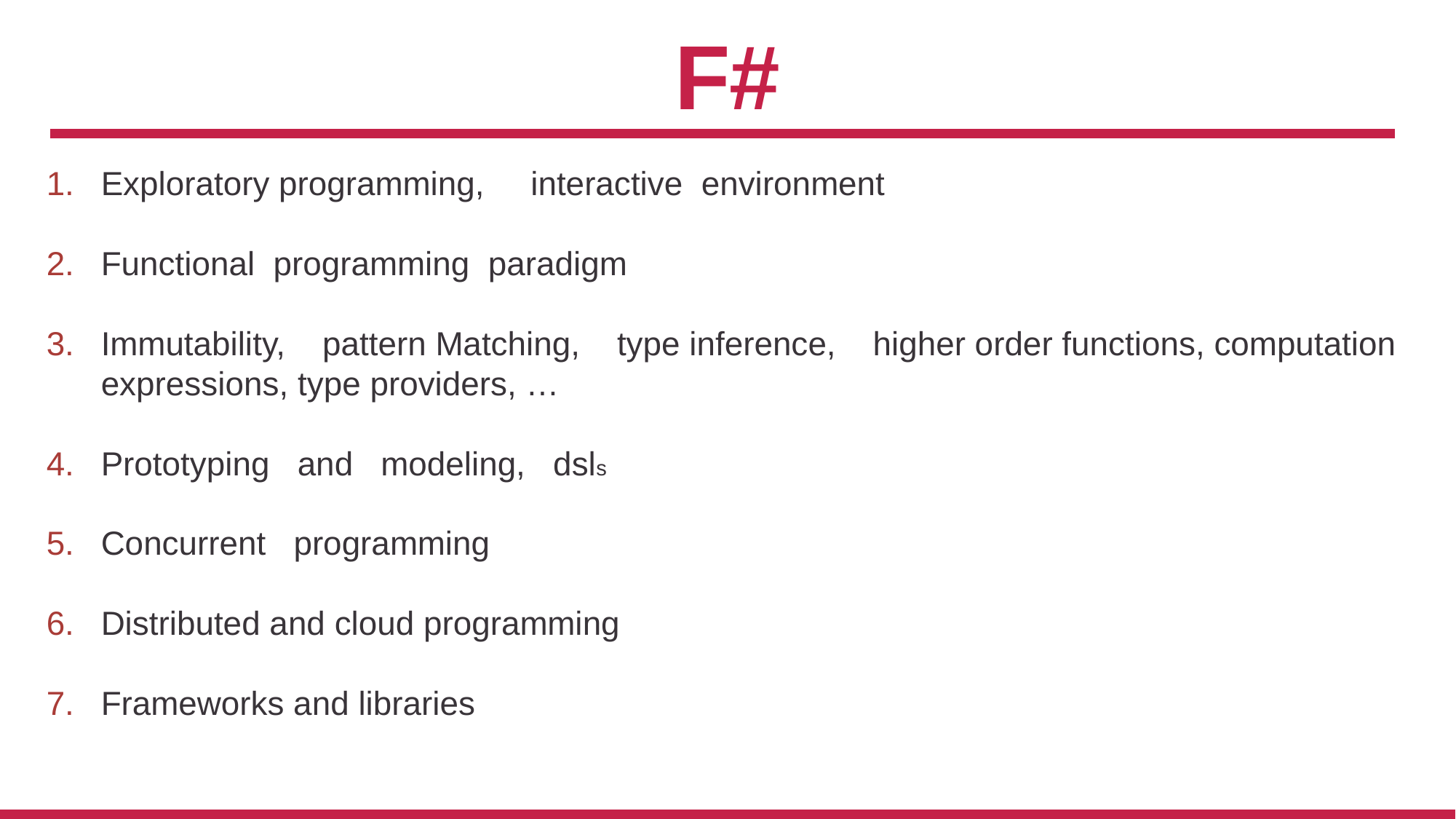

# F#
Exploratory programming,     interactive  environment

Functional  programming  paradigm

Immutability,    pattern Matching,    type inference,    higher order functions, computation expressions, type providers, …

Prototyping   and   modeling,   dsls

Concurrent   programming

Distributed and cloud programming

Frameworks and libraries